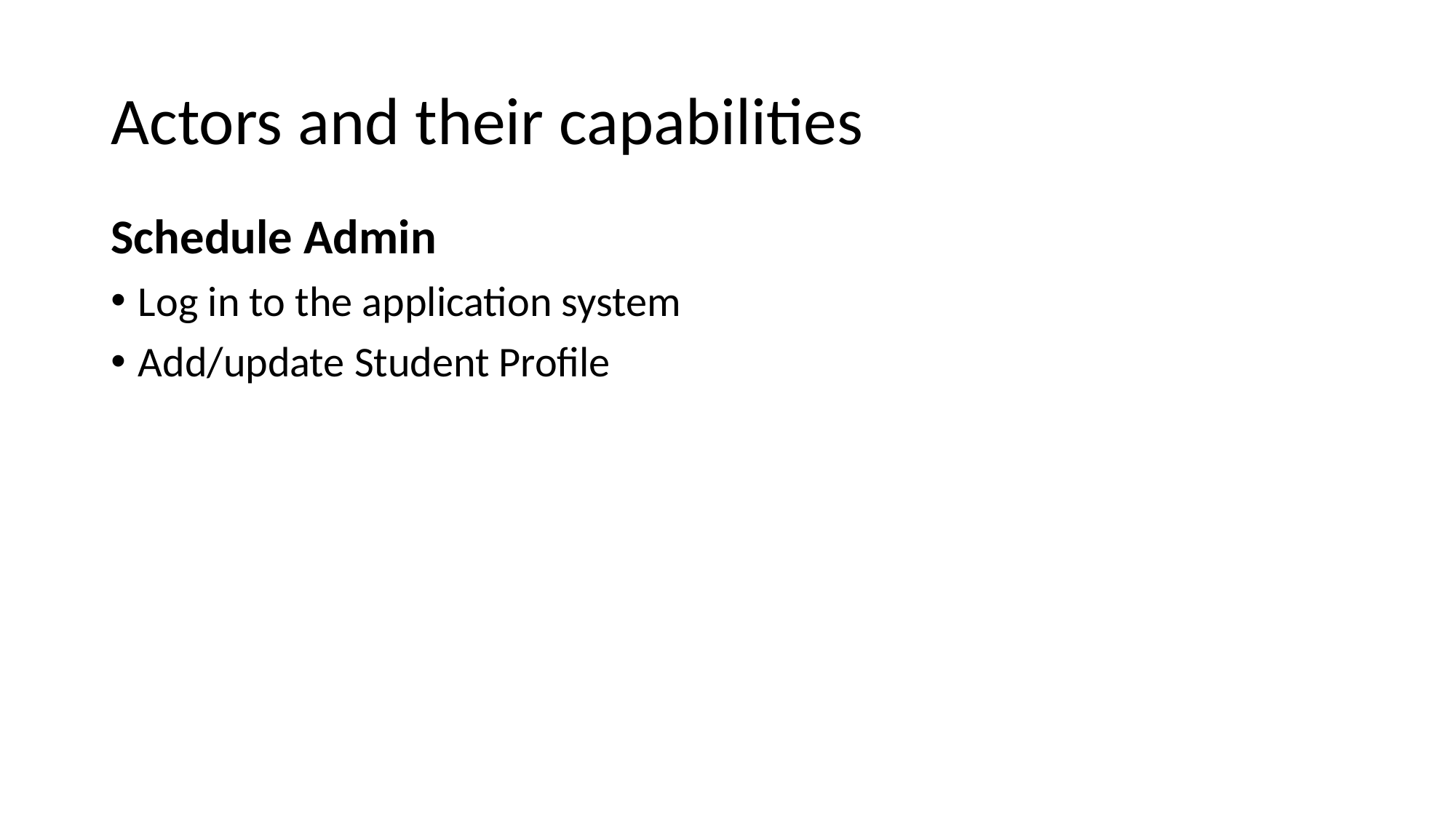

# Actors and their capabilities

Schedule Admin
Log in to the application system
Add/update Student Profile